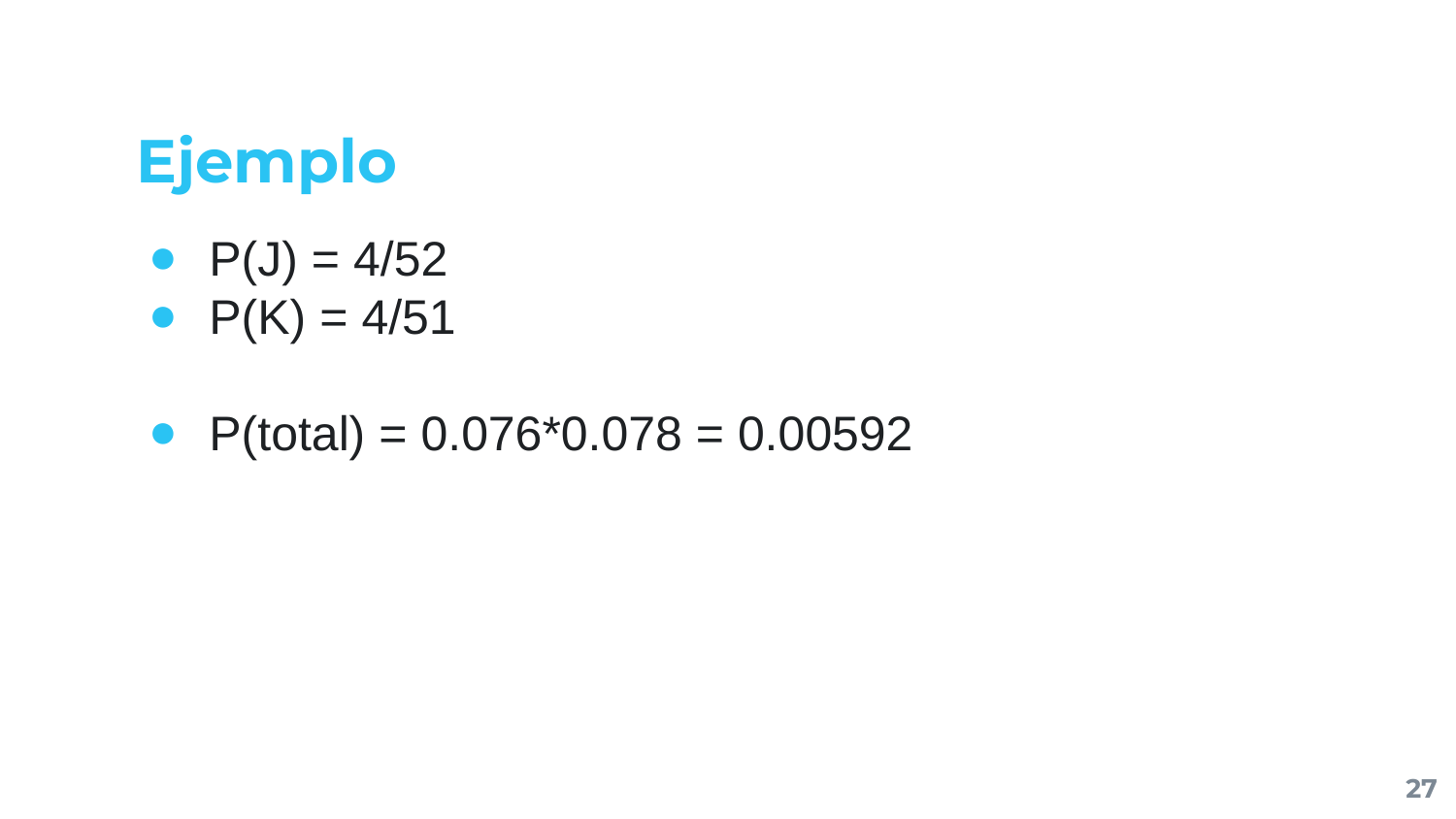

# Ejemplo
P(J) = 4/52
P(K) = 4/51

P(total) = 0.076*0.078 = 0.00592
27